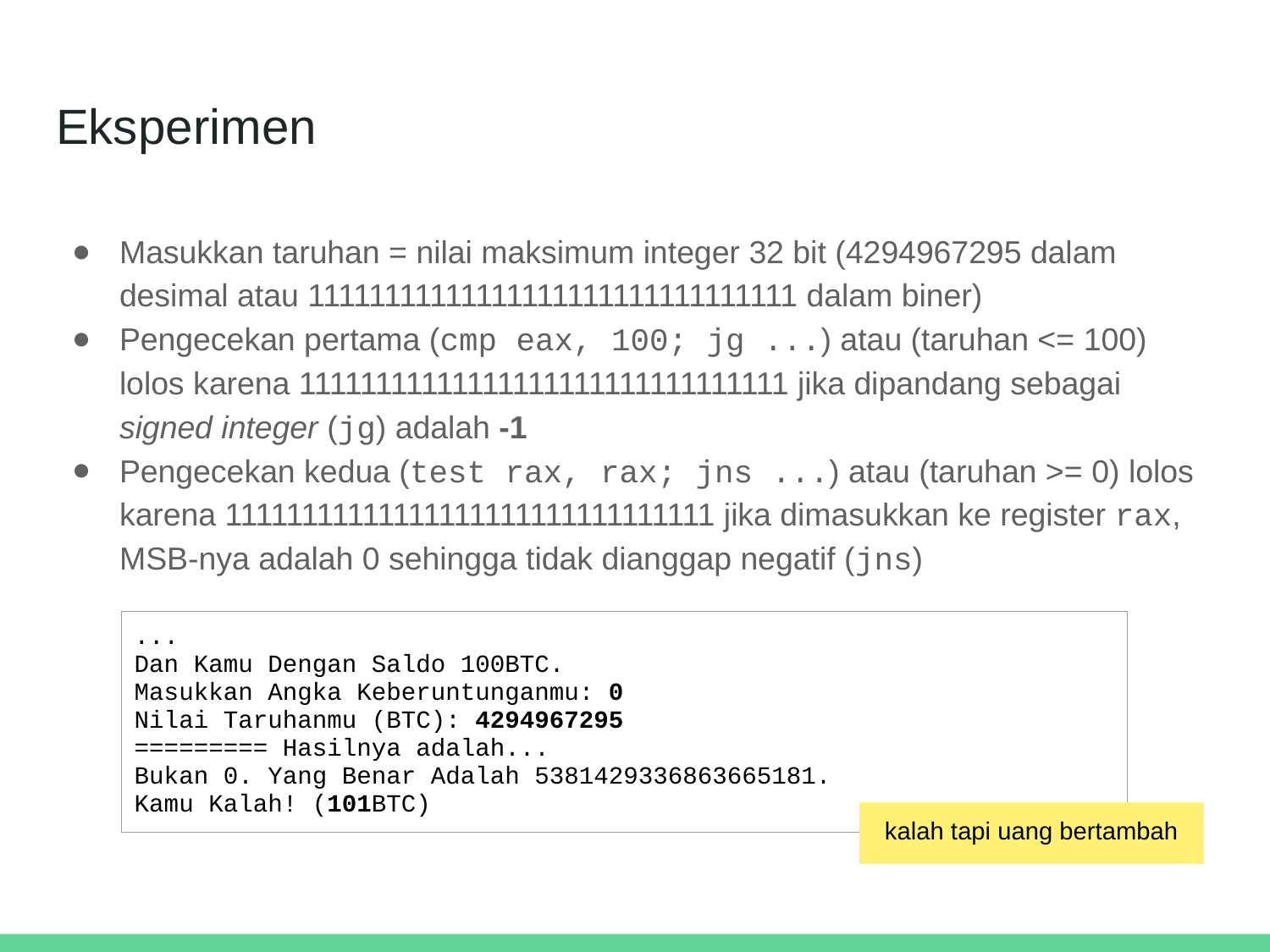

# Eksperimen
Masukkan taruhan = nilai maksimum integer 32 bit (4294967295 dalam desimal atau 11111111111111111111111111111111 dalam biner)
Pengecekan pertama (cmp eax, 100; jg ...) atau (taruhan <= 100) lolos karena 11111111111111111111111111111111 jika dipandang sebagai signed integer (jg) adalah ‐1
Pengecekan kedua (test rax, rax; jns ...) atau (taruhan >= 0) lolos karena 11111111111111111111111111111111 jika dimasukkan ke register rax, MSB-nya adalah 0 sehingga tidak dianggap negatif (jns)

| ... Dan Kamu Dengan Saldo 100BTC. Masukkan Angka Keberuntunganmu: 0 Nilai Taruhanmu (BTC): 4294967295 ========= Hasilnya adalah... Bukan 0. Yang Benar Adalah 5381429336863665181. Kamu Kalah! (101BTC) |
| --- |
kalah tapi uang bertambah